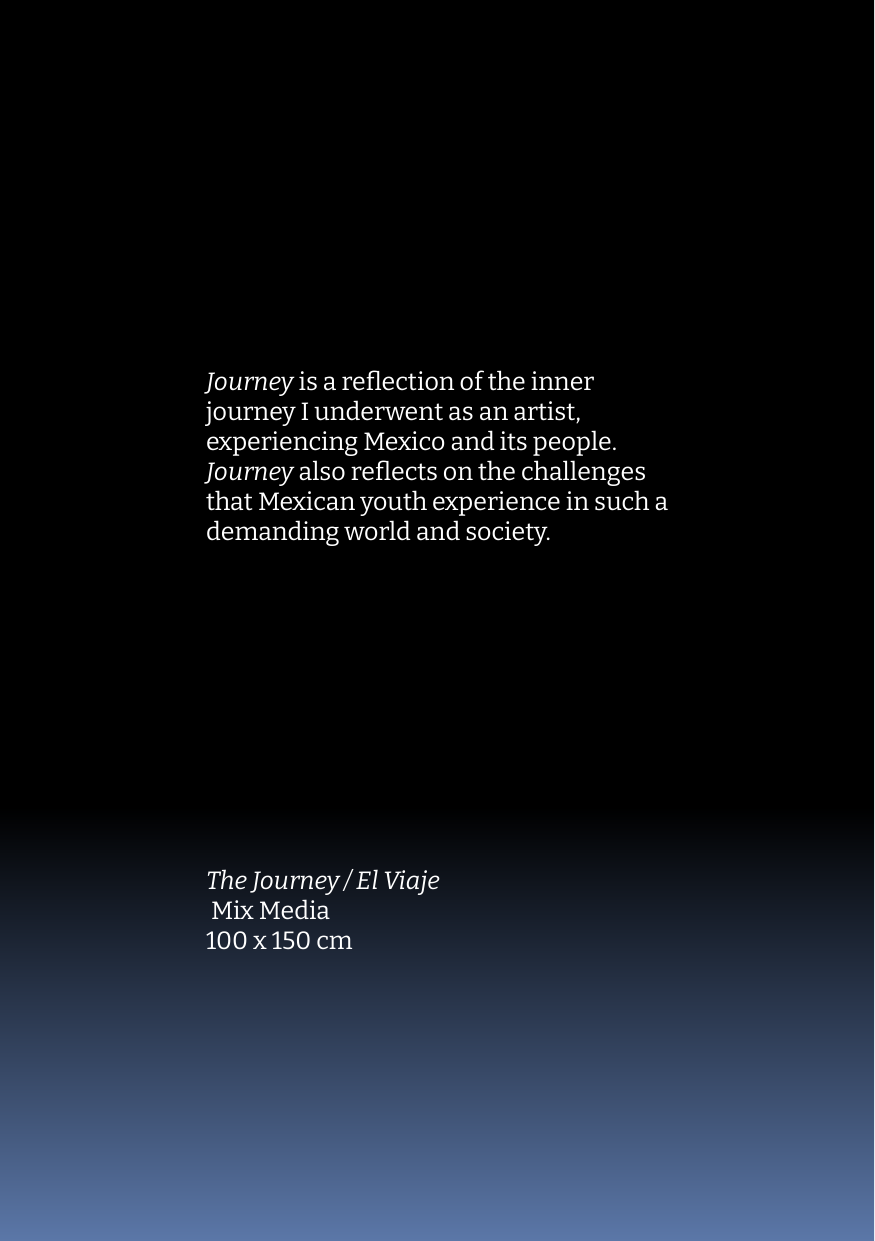

Journey is a reflection of the inner journey I underwent as an artist, experiencing Mexico and its people.  Journey also reflects on the challenges that Mexican youth experience in such a demanding world and society.
The Journey / El Viaje
 Mix Media
100 x 150 cm